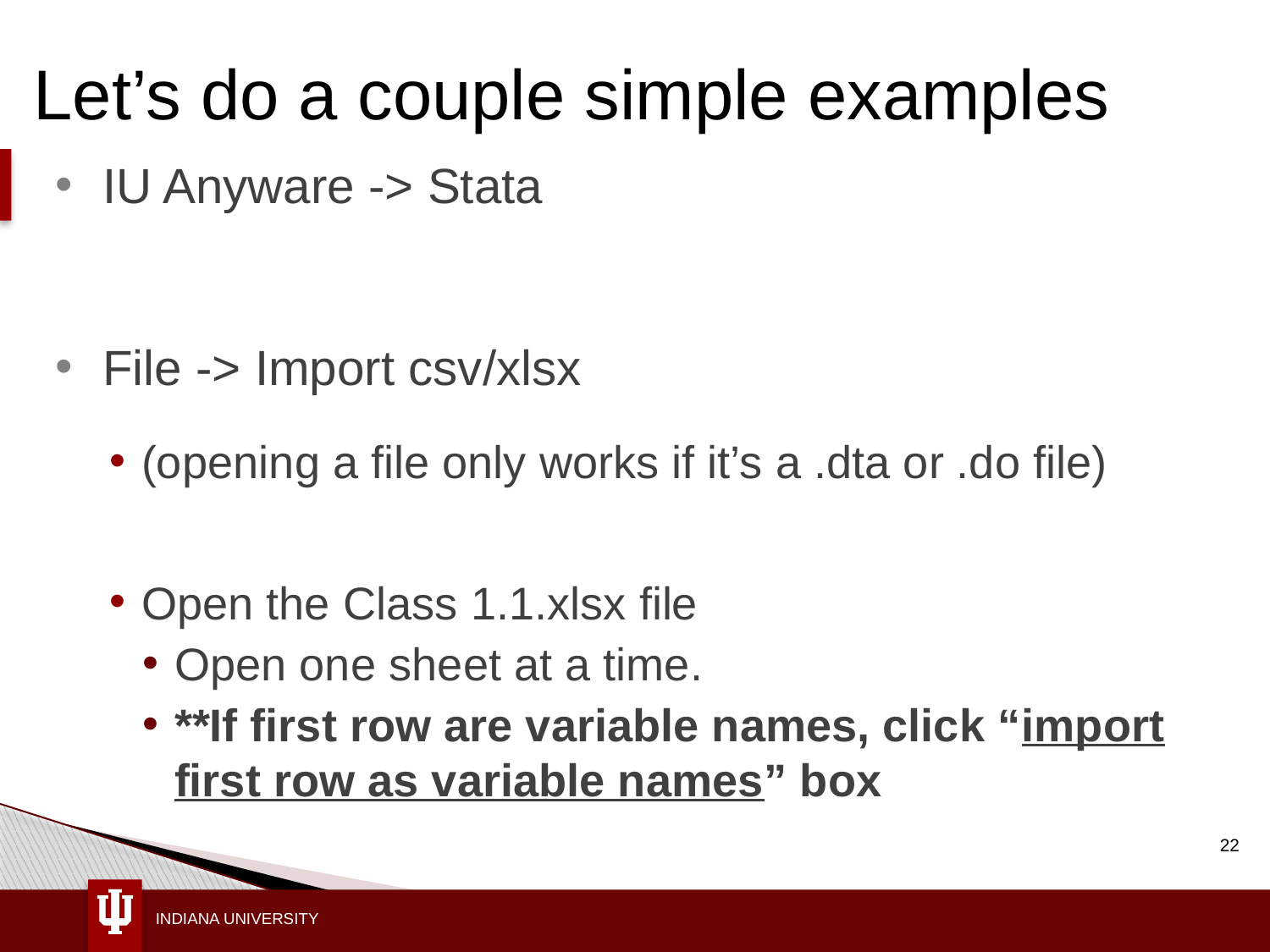

# Let’s do a couple simple examples
IU Anyware -> Stata

File -> Import csv/xlsx
(opening a file only works if it’s a .dta or .do file)

Open the Class 1.1.xlsx file
Open one sheet at a time.
**If first row are variable names, click “import first row as variable names” box

22